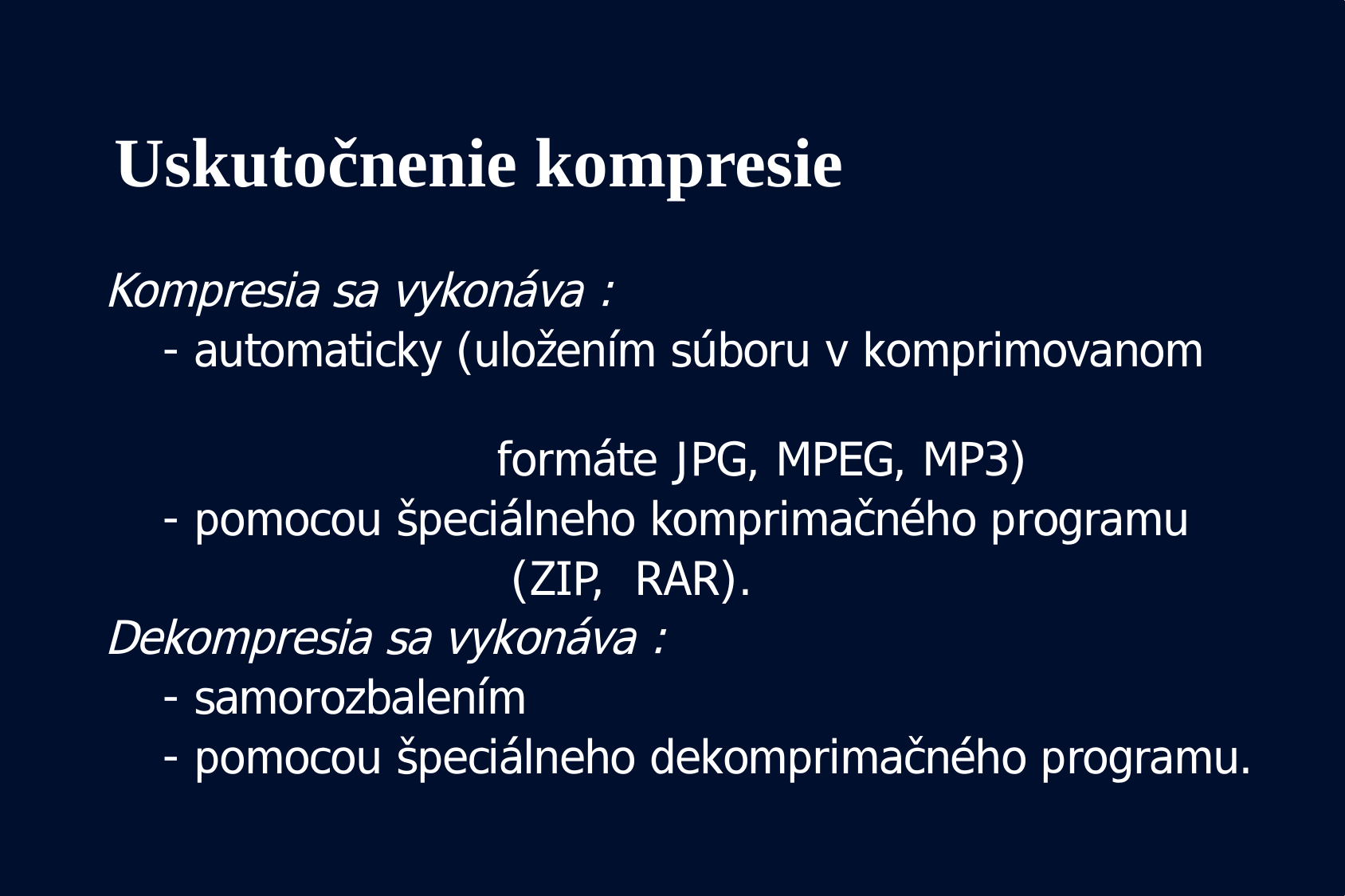

# Uskutočnenie kompresie
Kompresia sa vykonáva :
    - automaticky (uložením súboru v komprimovanom
                           formáte JPG, MPEG, MP3)
    - pomocou špeciálneho komprimačného programu
                            (ZIP,  RAR).
Dekompresia sa vykonáva :
    - samorozbalením
    - pomocou špeciálneho dekomprimačného programu.